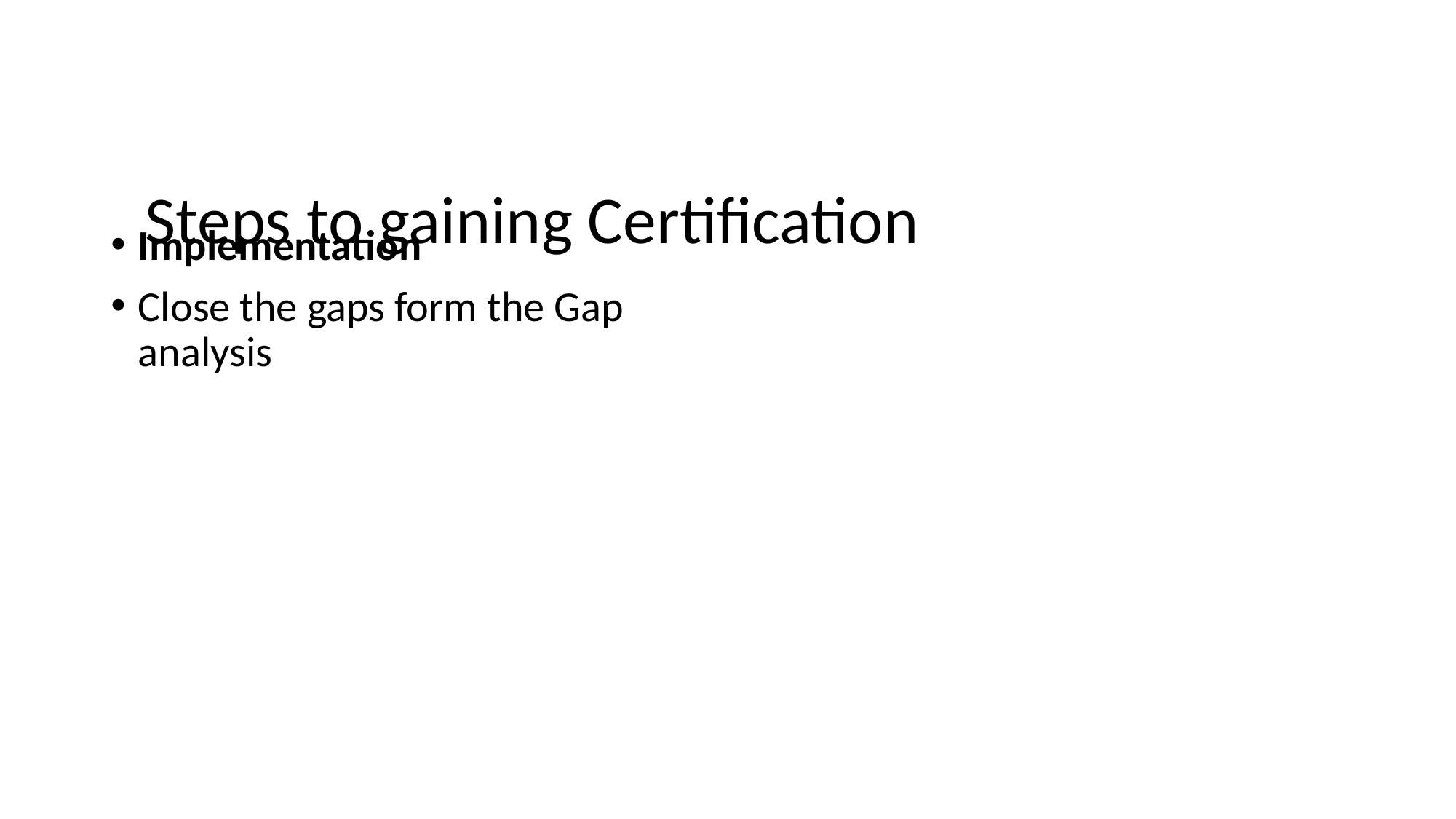

# Steps to gaining Certification
Implementation
Close the gaps form the Gap analysis